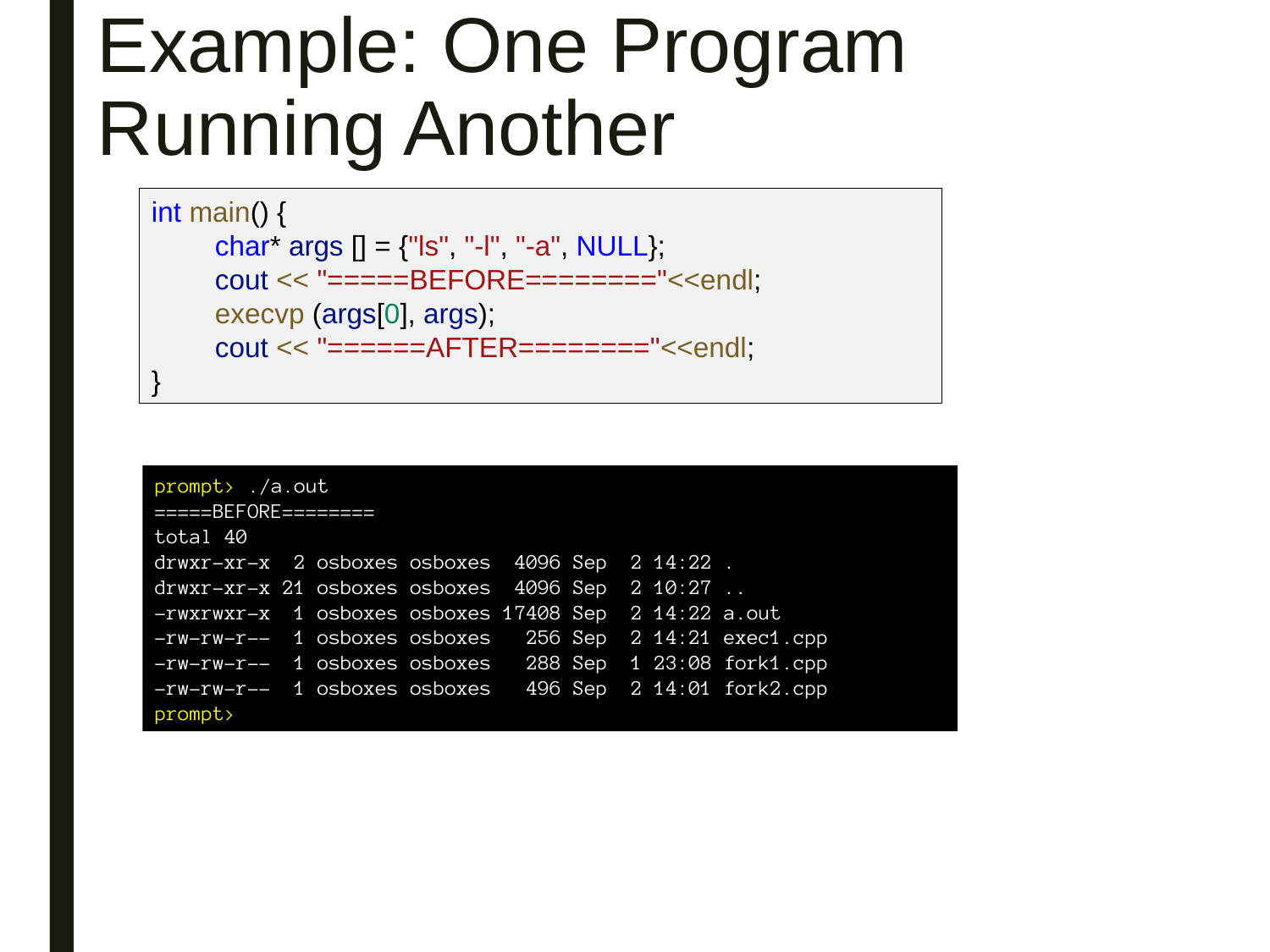

# Example: One Program Running Another
int main() {
char* args [] = {"ls", "-l", "-a", NULL};
cout << "=====BEFORE========"<<endl;
execvp (args[0], args);
cout << "======AFTER========"<<endl;
}
prompt> ./a.out
=====BEFORE========
total 40
drwxr-xr-x  2 osboxes osboxes  4096 Sep  2 14:22 .
drwxr-xr-x 21 osboxes osboxes  4096 Sep  2 10:27 ..
-rwxrwxr-x  1 osboxes osboxes 17408 Sep  2 14:22 a.out
-rw-rw-r--  1 osboxes osboxes   256 Sep  2 14:21 exec1.cpp
-rw-rw-r--  1 osboxes osboxes   288 Sep  1 23:08 fork1.cpp
-rw-rw-r--  1 osboxes osboxes   496 Sep  2 14:01 fork2.cpp
prompt>